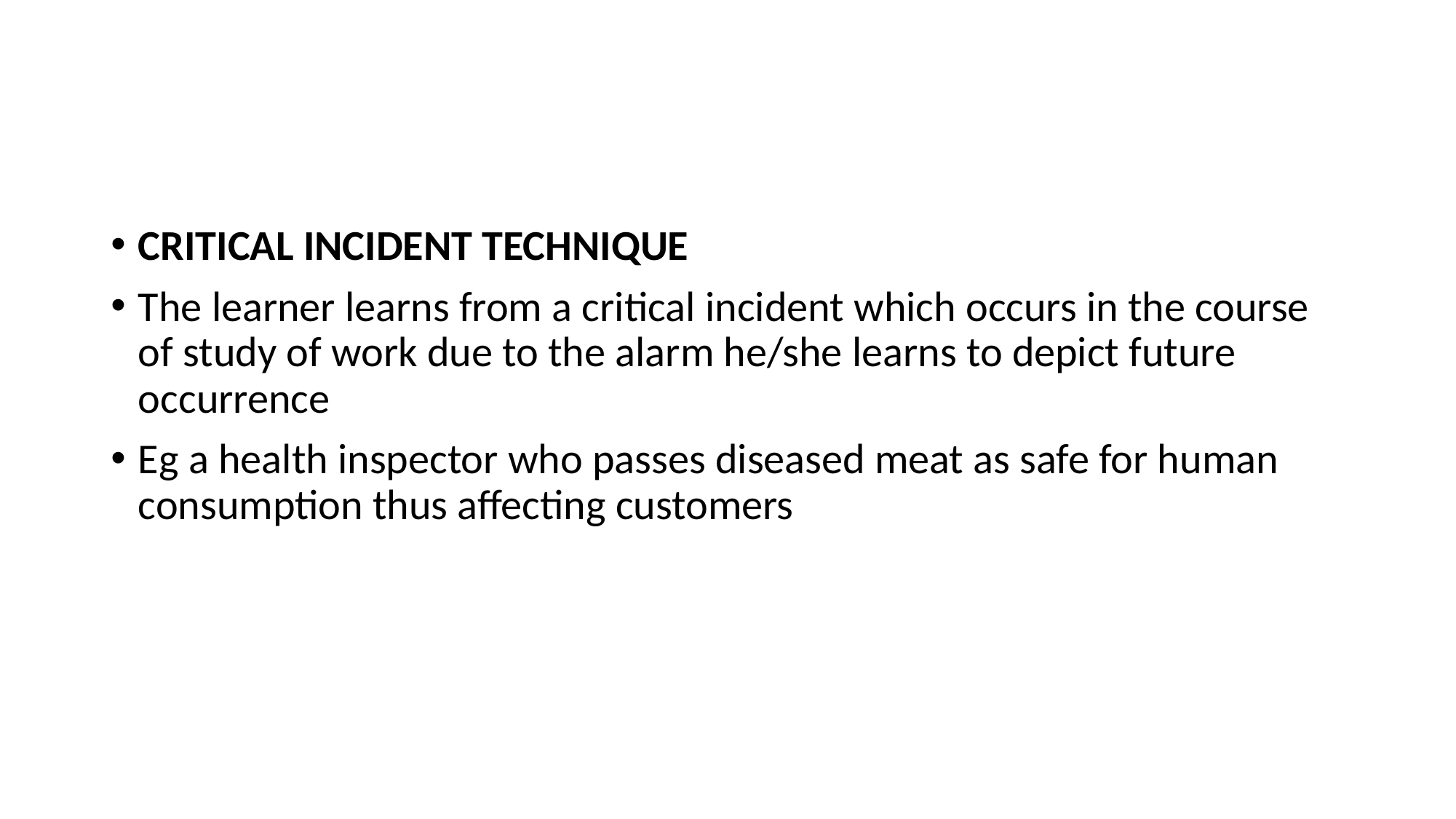

#
CRITICAL INCIDENT TECHNIQUE
The learner learns from a critical incident which occurs in the course of study of work due to the alarm he/she learns to depict future occurrence
Eg a health inspector who passes diseased meat as safe for human consumption thus affecting customers